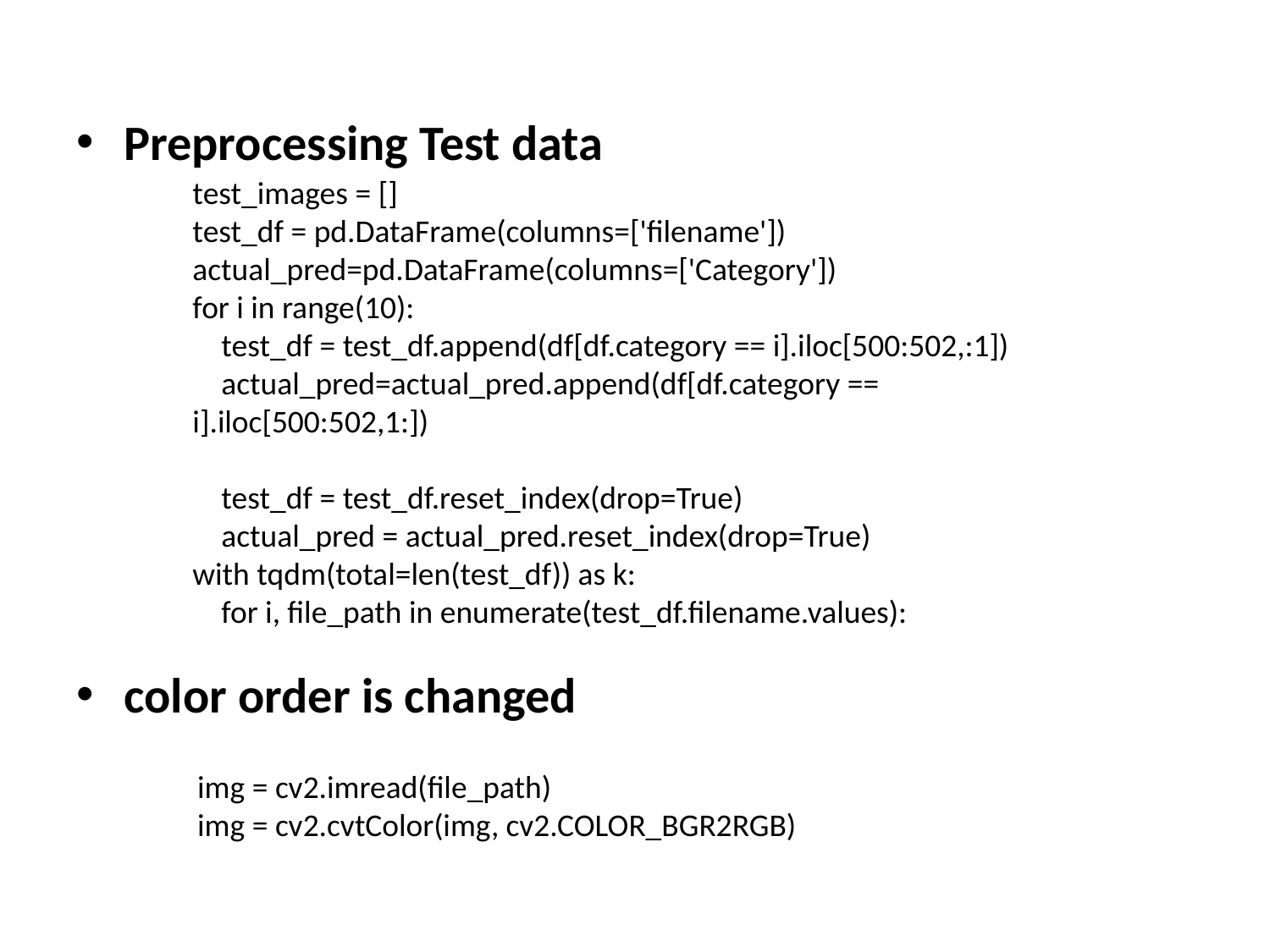

Preprocessing Test data

color order is changed

test_images = []
test_df = pd.DataFrame(columns=['filename'])
actual_pred=pd.DataFrame(columns=['Category'])
for i in range(10):
    test_df = test_df.append(df[df.category == i].iloc[500:502,:1])
    actual_pred=actual_pred.append(df[df.category == i].iloc[500:502,1:])

    test_df = test_df.reset_index(drop=True)
    actual_pred = actual_pred.reset_index(drop=True)
with tqdm(total=len(test_df)) as k:
    for i, file_path in enumerate(test_df.filename.values):
img = cv2.imread(file_path)
img = cv2.cvtColor(img, cv2.COLOR_BGR2RGB)